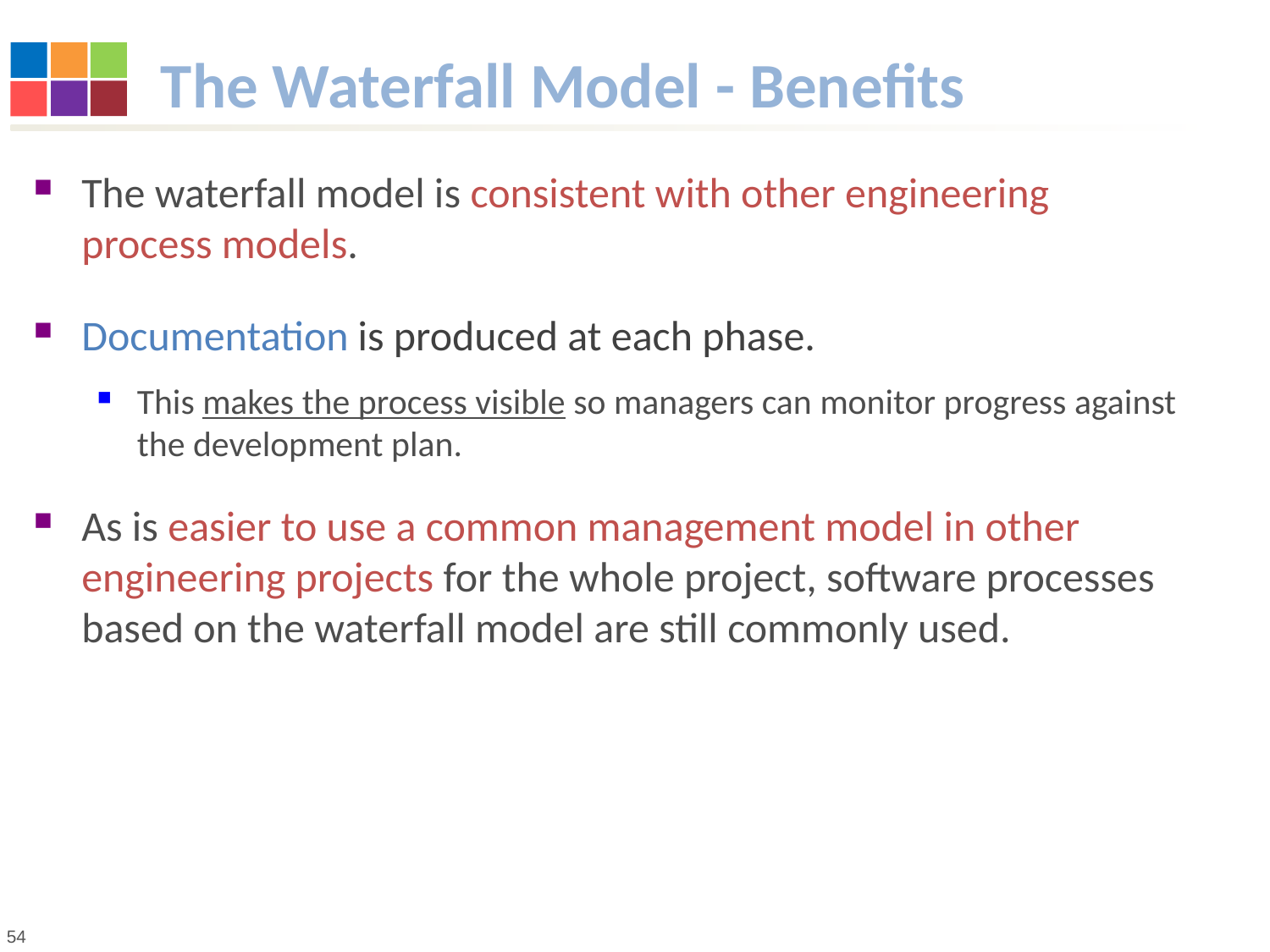

# The Waterfall Model - Benefits
The waterfall model is consistent with other engineering process models.

Documentation is produced at each phase.
This makes the process visible so managers can monitor progress against the development plan.

As is easier to use a common management model in other engineering projects for the whole project, software processes based on the waterfall model are still commonly used.